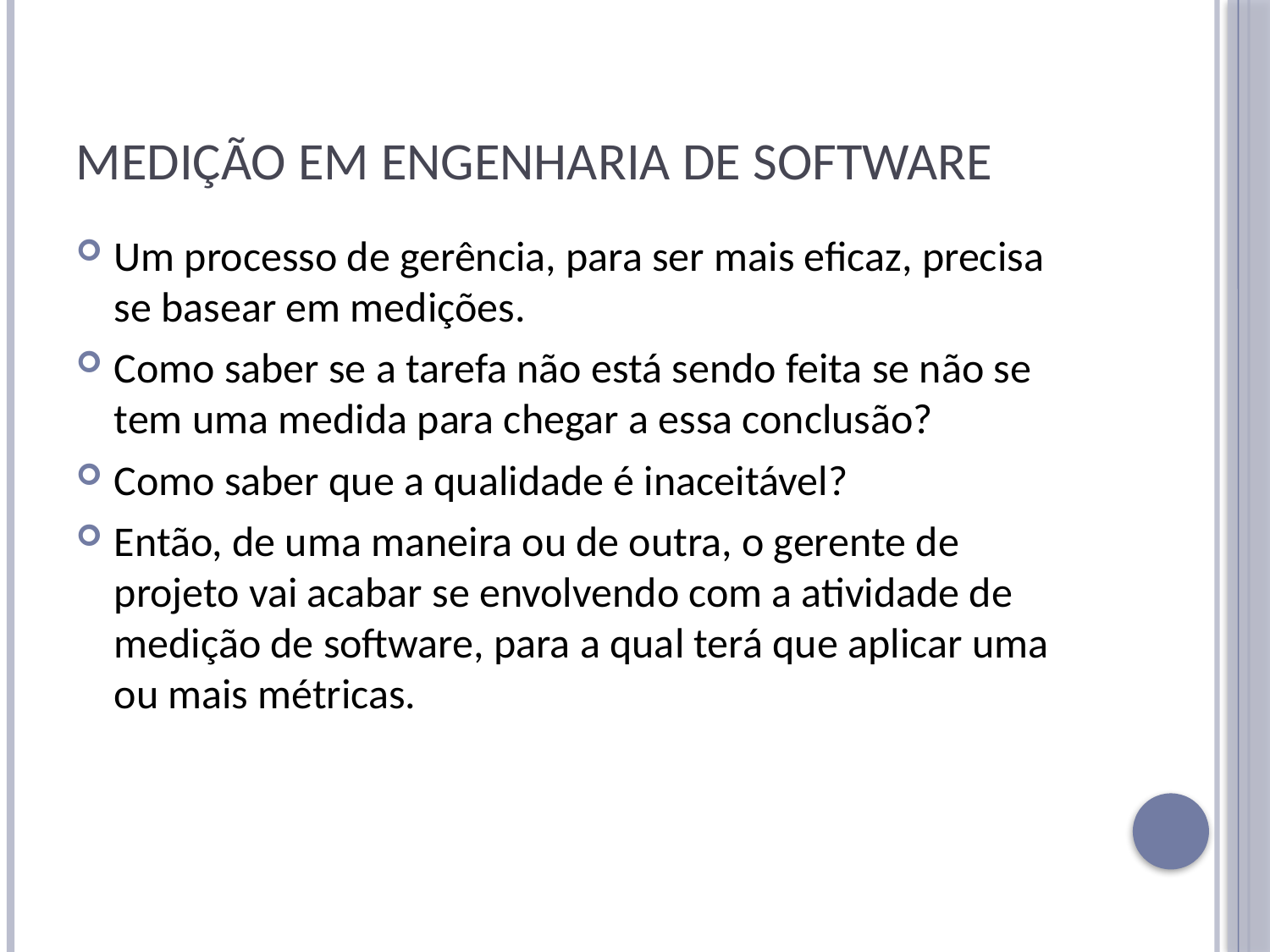

# Medição em Engenharia de Software
Um processo de gerência, para ser mais eficaz, precisa se basear em medições.
Como saber se a tarefa não está sendo feita se não se tem uma medida para chegar a essa conclusão?
Como saber que a qualidade é inaceitável?
Então, de uma maneira ou de outra, o gerente de projeto vai acabar se envolvendo com a atividade de medição de software, para a qual terá que aplicar uma ou mais métricas.